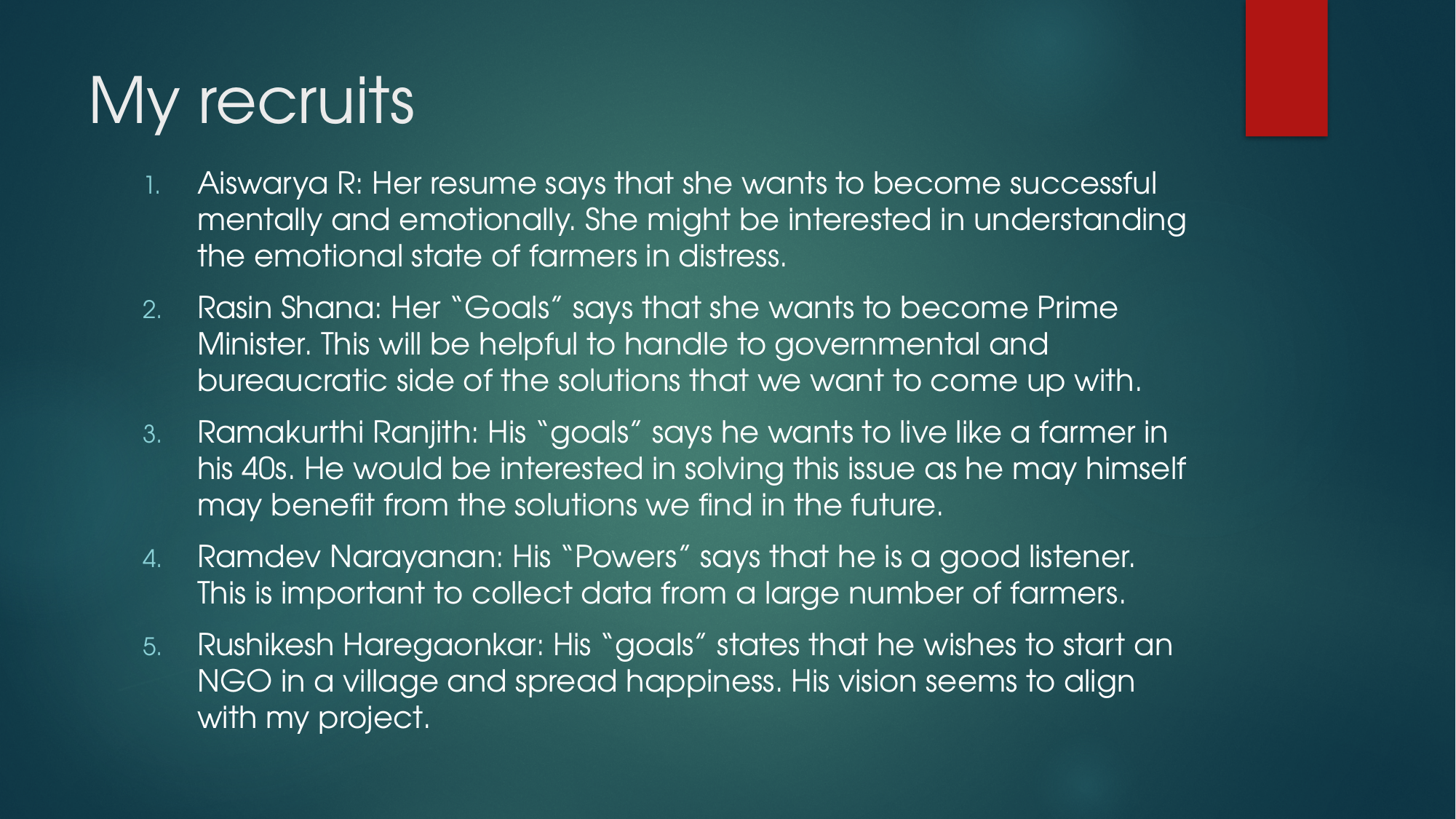

# My recruits
Aiswarya R: Her resume says that she wants to become successful mentally and emotionally. She might be interested in understanding the emotional state of farmers in distress.
Rasin Shana: Her “Goals” says that she wants to become Prime Minister. This will be helpful to handle to governmental and bureaucratic side of the solutions that we want to come up with.
Ramakurthi Ranjith: His “goals” says he wants to live like a farmer in his 40s. He would be interested in solving this issue as he may himself may benefit from the solutions we find in the future.
Ramdev Narayanan: His “Powers” says that he is a good listener. This is important to collect data from a large number of farmers.
Rushikesh Haregaonkar: His “goals” states that he wishes to start an NGO in a village and spread happiness. His vision seems to align with my project.